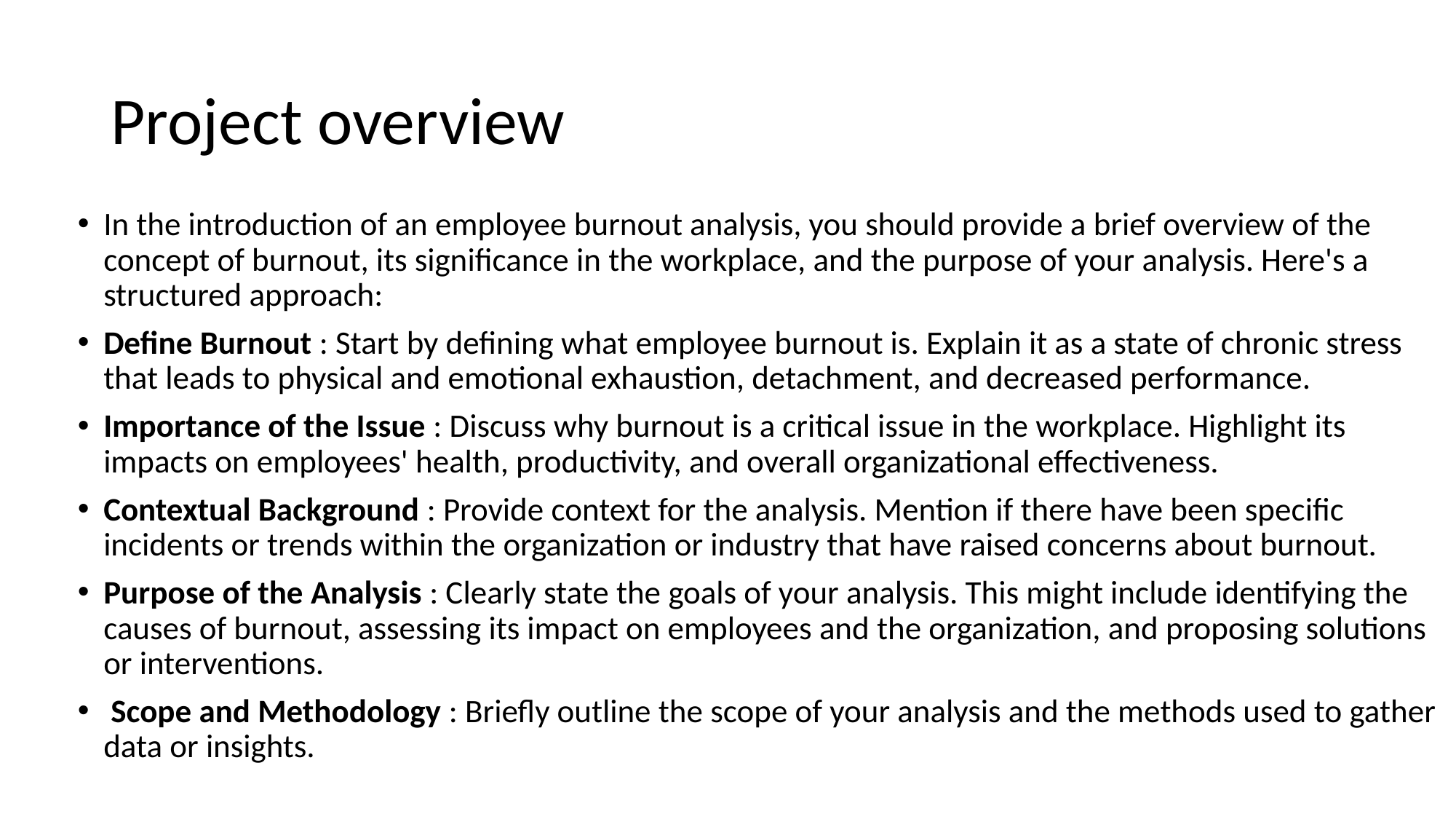

# Project overview
In the introduction of an employee burnout analysis, you should provide a brief overview of the concept of burnout, its significance in the workplace, and the purpose of your analysis. Here's a structured approach:
Define Burnout : Start by defining what employee burnout is. Explain it as a state of chronic stress that leads to physical and emotional exhaustion, detachment, and decreased performance.
Importance of the Issue : Discuss why burnout is a critical issue in the workplace. Highlight its impacts on employees' health, productivity, and overall organizational effectiveness.
Contextual Background : Provide context for the analysis. Mention if there have been specific incidents or trends within the organization or industry that have raised concerns about burnout.
Purpose of the Analysis : Clearly state the goals of your analysis. This might include identifying the causes of burnout, assessing its impact on employees and the organization, and proposing solutions or interventions.
 Scope and Methodology : Briefly outline the scope of your analysis and the methods used to gather data or insights.